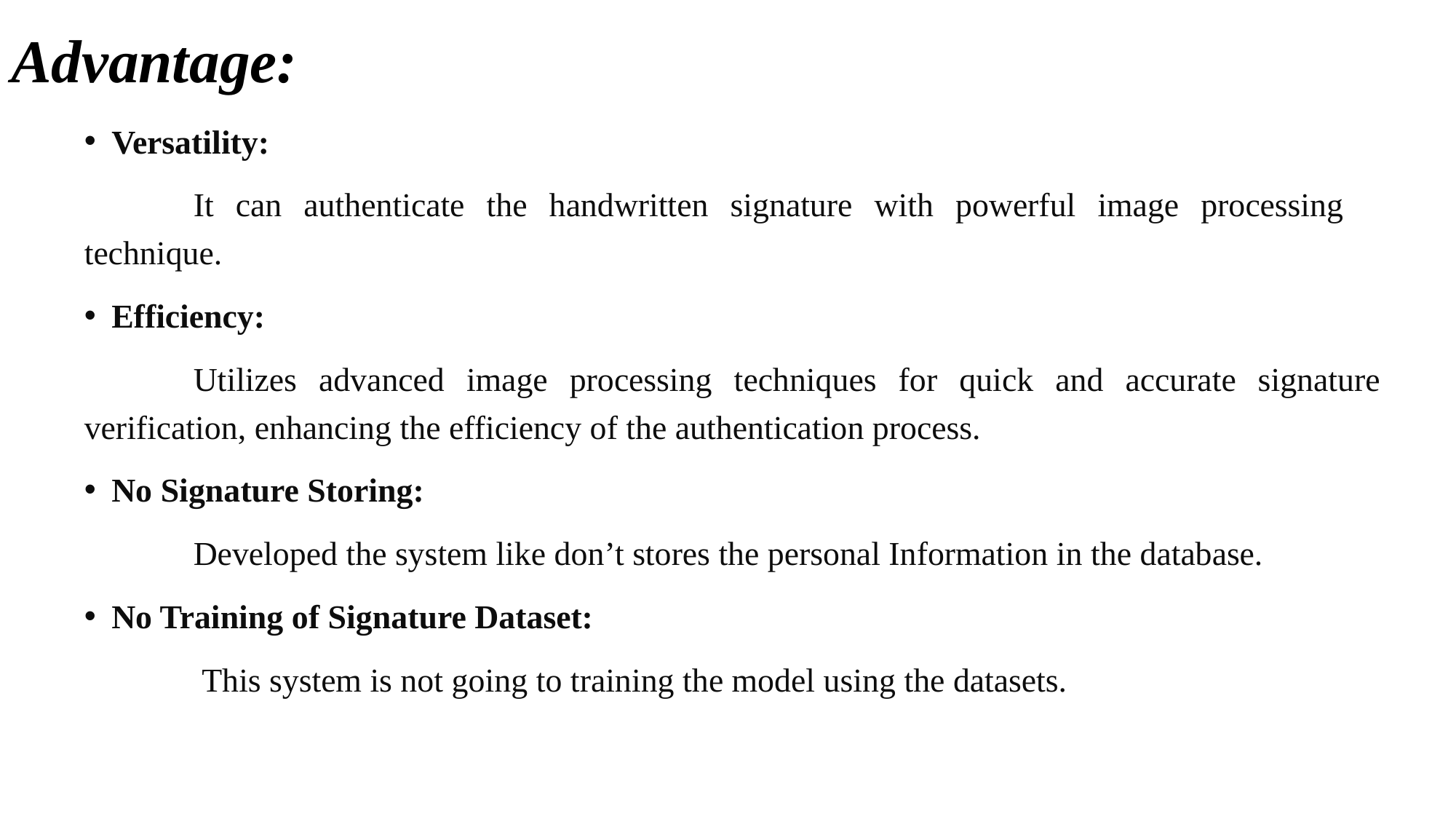

# Advantage:
Versatility:
	It can authenticate the handwritten signature with powerful image processing 	technique.
Efficiency:
	Utilizes advanced image processing techniques for quick and accurate signature 	verification, enhancing the efficiency of the authentication process.
No Signature Storing:
	Developed the system like don’t stores the personal Information in the database.
No Training of Signature Dataset:
	 This system is not going to training the model using the datasets.